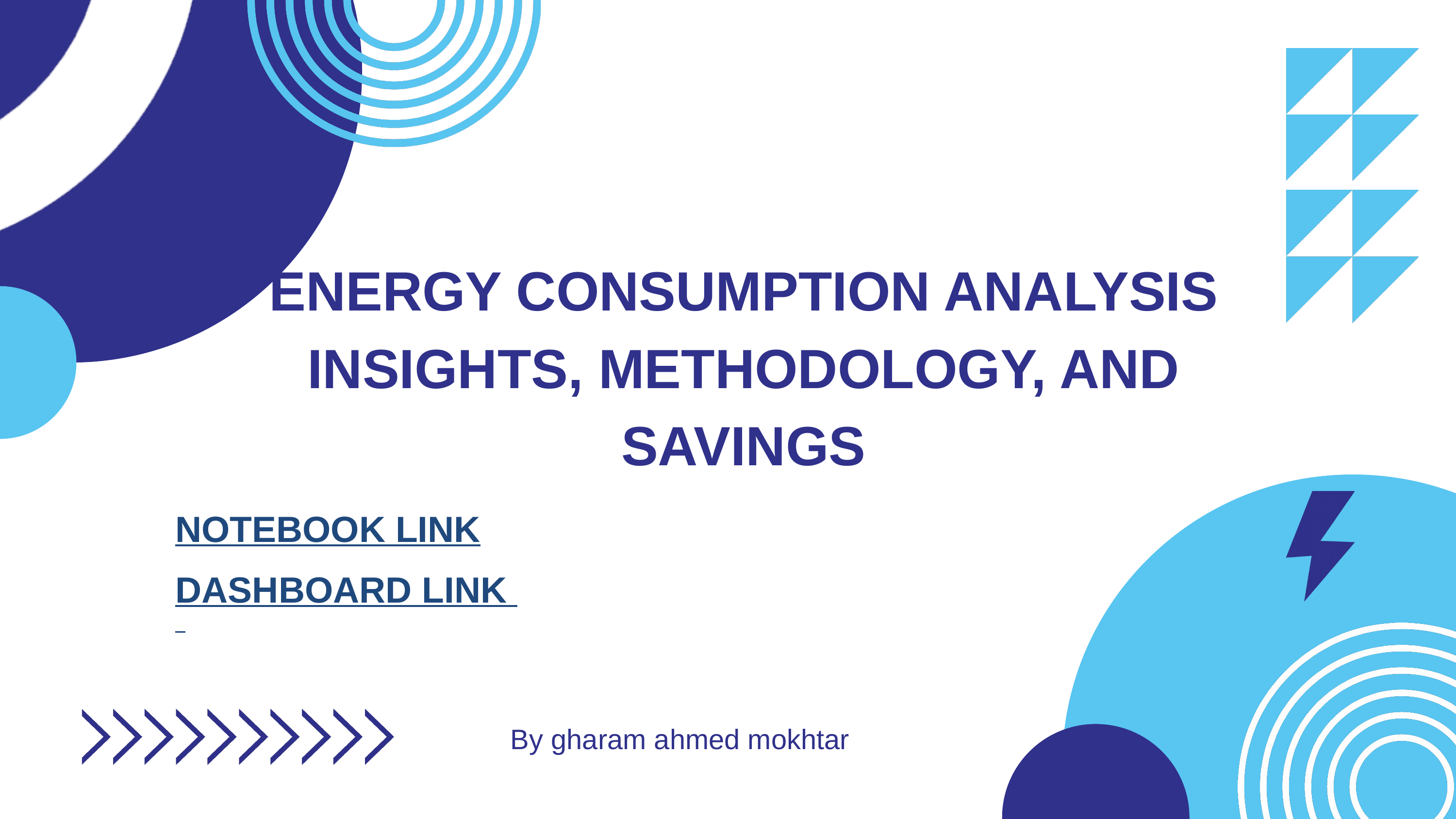

ENERGY CONSUMPTION ANALYSIS INSIGHTS, METHODOLOGY, AND SAVINGS

NOTEBOOK LINK
DASHBOARD LINK

By gharam ahmed mokhtar